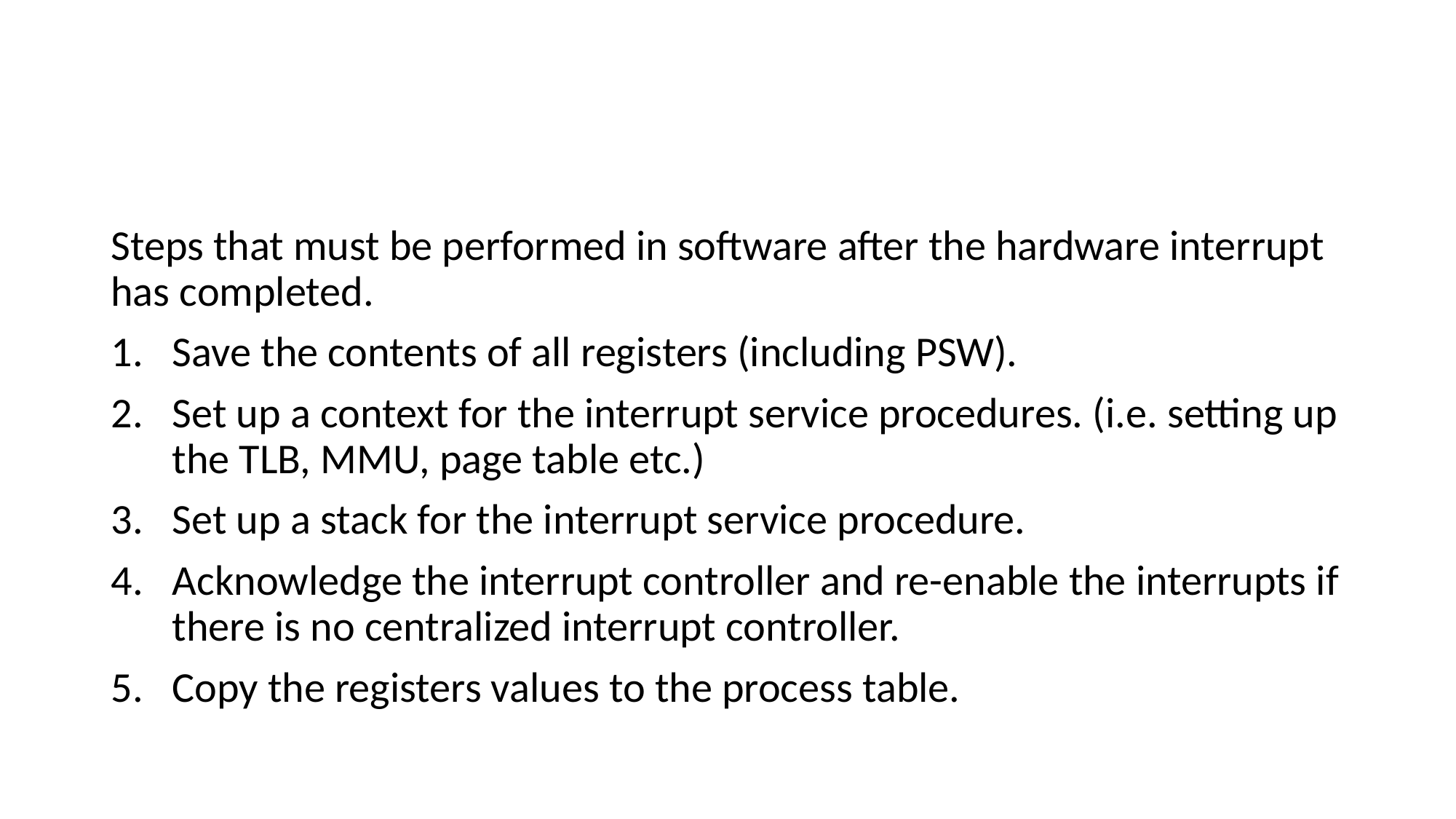

#
Steps that must be performed in software after the hardware interrupt has completed.
Save the contents of all registers (including PSW).
Set up a context for the interrupt service procedures. (i.e. setting up the TLB, MMU, page table etc.)
Set up a stack for the interrupt service procedure.
Acknowledge the interrupt controller and re-enable the interrupts if there is no centralized interrupt controller.
Copy the registers values to the process table.